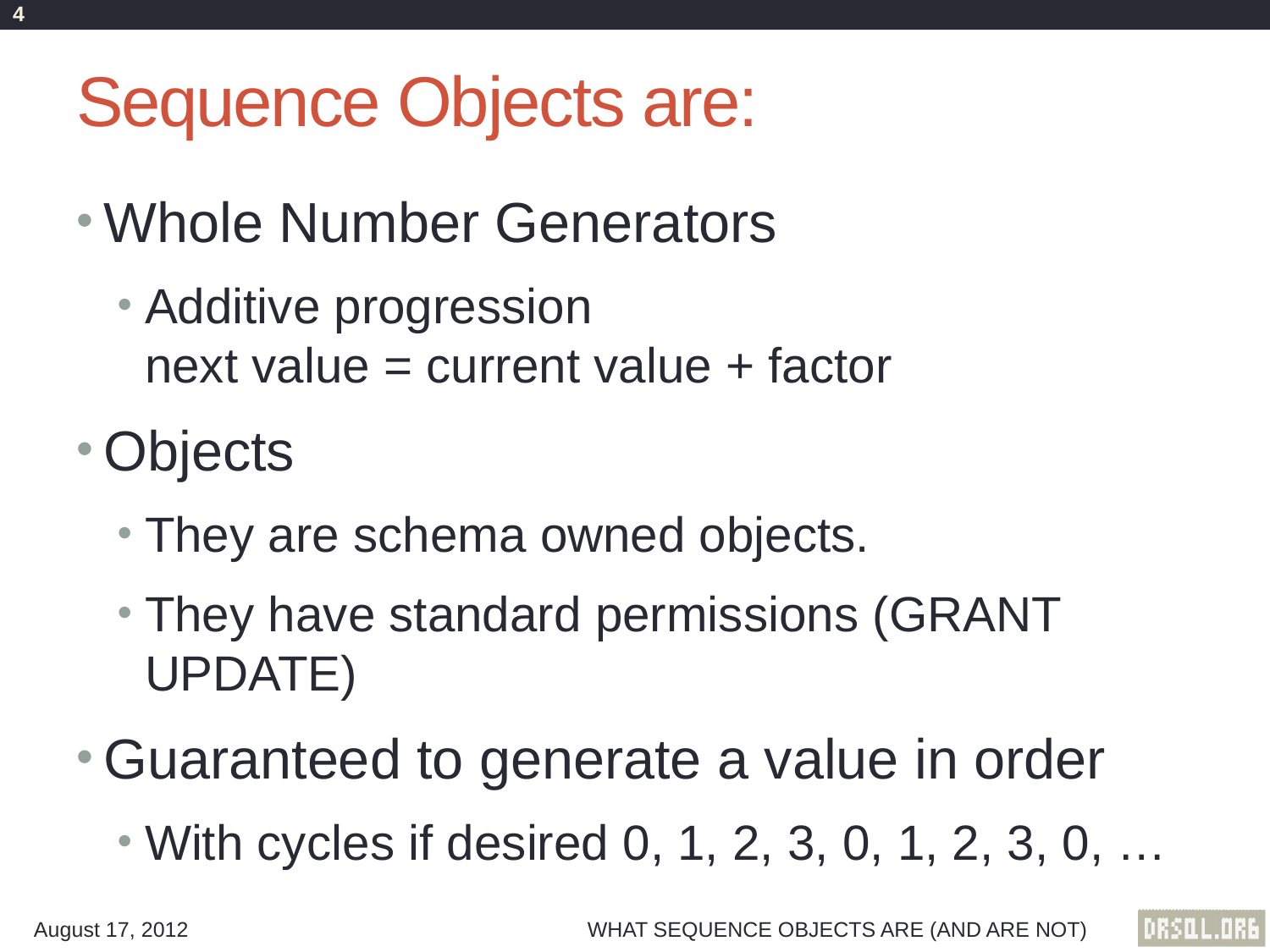

4
# Sequence Objects are:
Whole Number Generators
Additive progression
next value = current value + factor
Objects
They are schema owned objects.
They have standard permissions (GRANT UPDATE)
Guaranteed to generate a value in order
With cycles if desired 0, 1, 2, 3, 0, 1, 2, 3, 0, …

What Sequence Objects Are (And Are Not)
August 17, 2012